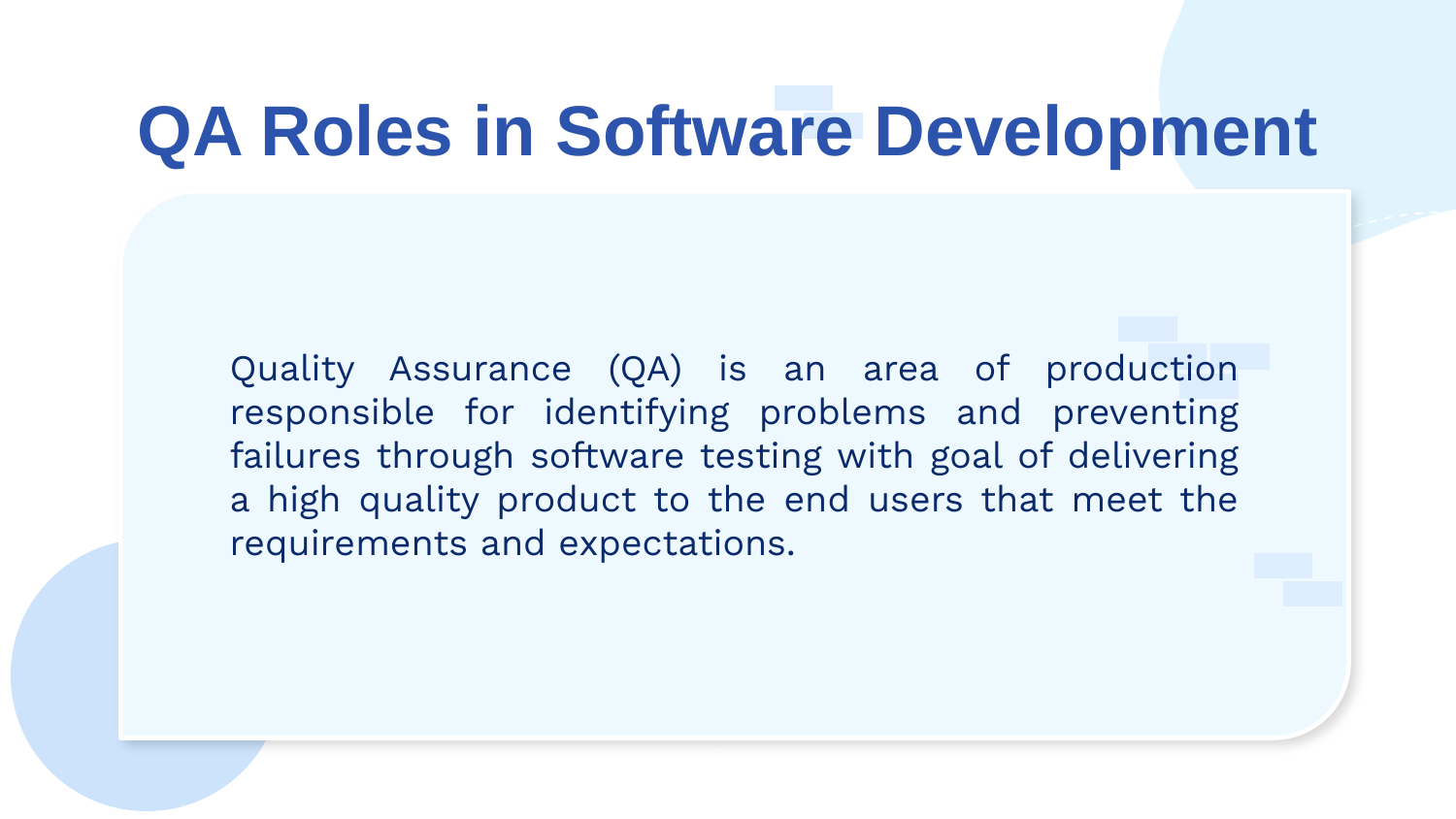

# QA Roles in Software Development

Quality Assurance (QA) is an area of production responsible for identifying problems and preventing failures through software testing with goal of delivering a high quality product to the end users that meet the requirements and expectations.